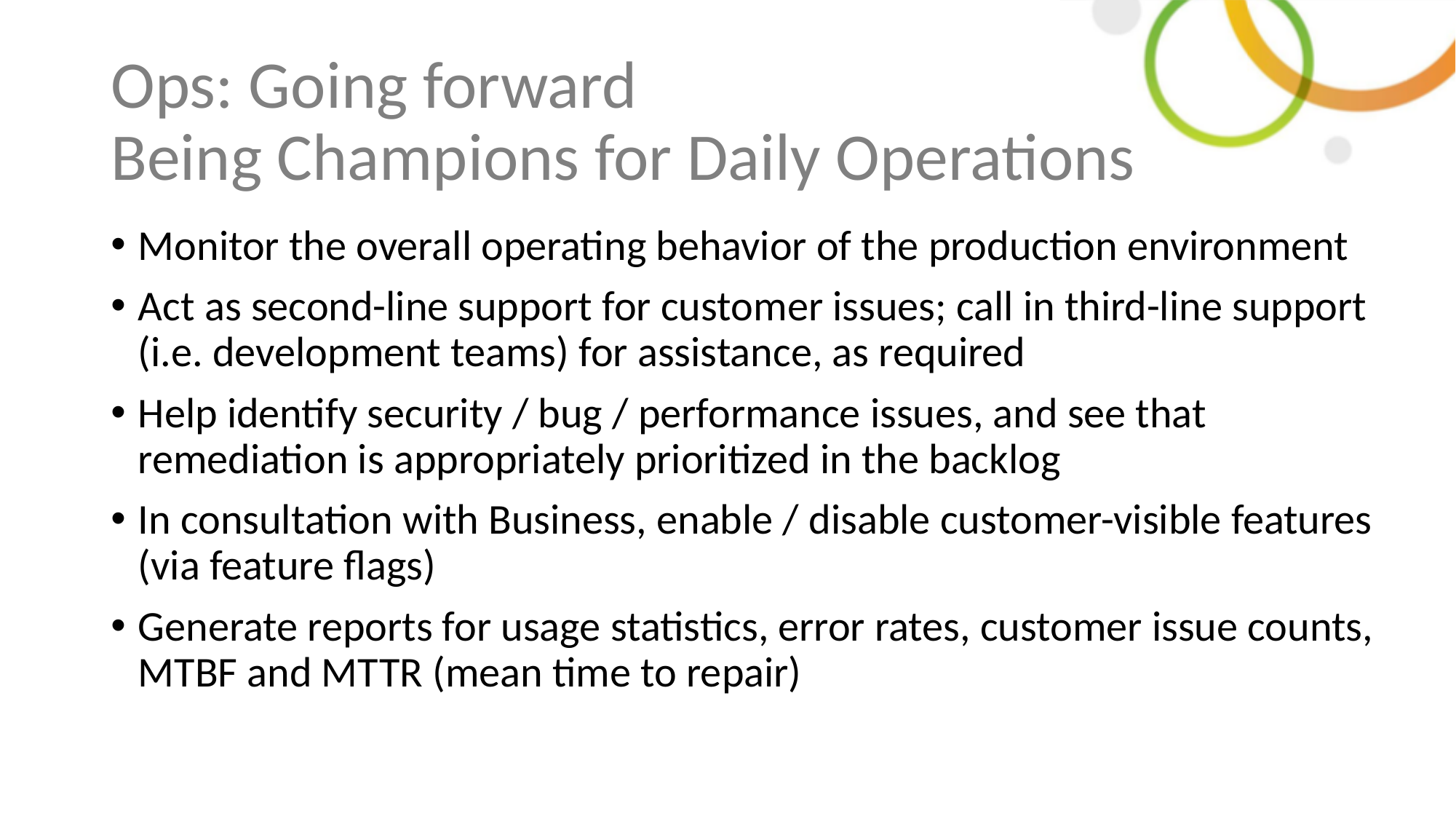

# Ops: Going forward Being Champions for Daily Operations
Monitor the overall operating behavior of the production environment
Act as second-line support for customer issues; call in third-line support (i.e. development teams) for assistance, as required
Help identify security / bug / performance issues, and see that remediation is appropriately prioritized in the backlog
In consultation with Business, enable / disable customer-visible features (via feature flags)
Generate reports for usage statistics, error rates, customer issue counts, MTBF and MTTR (mean time to repair)